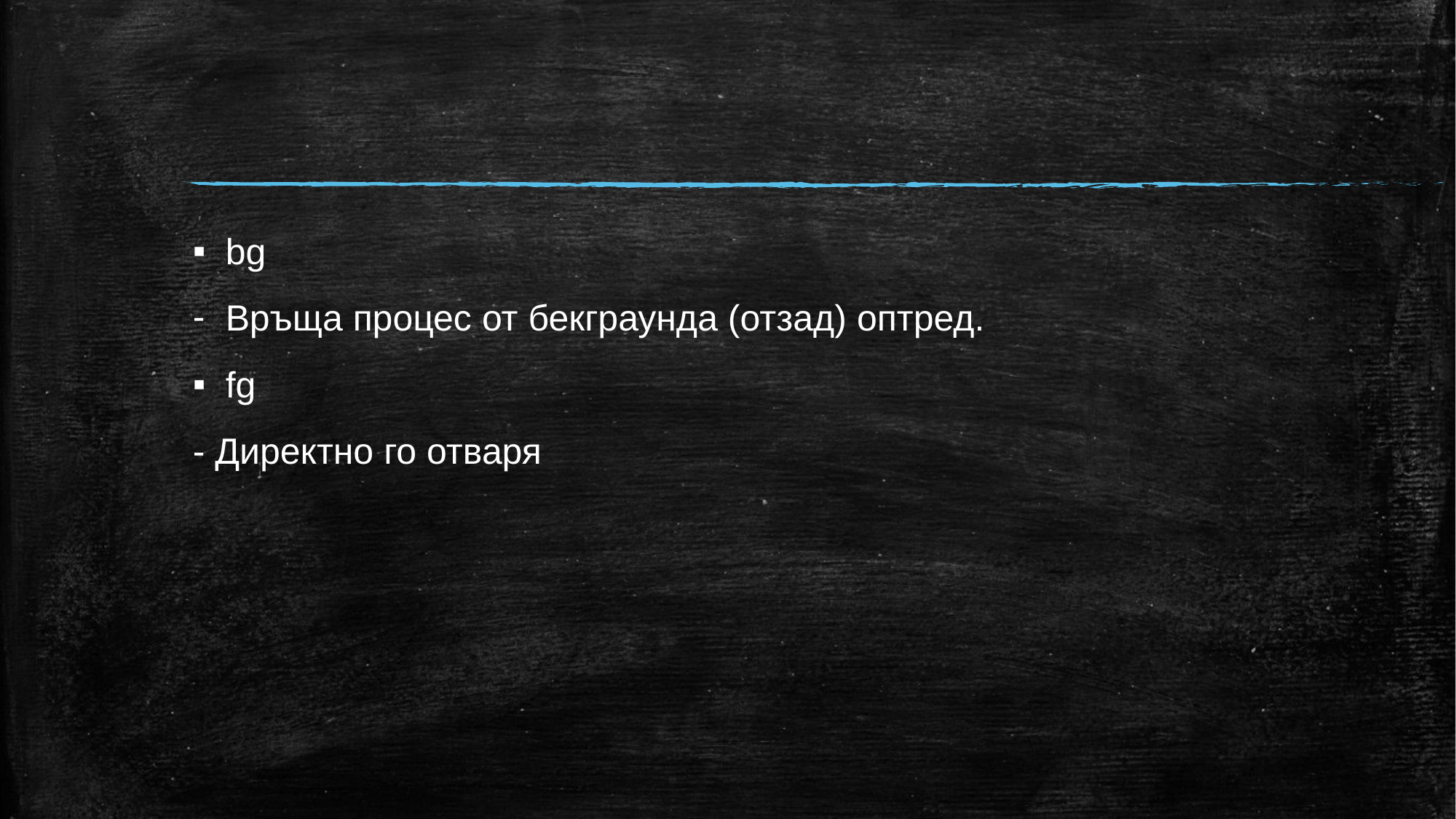

#
bg
Връща процес от бекграунда (отзад) оптред.
fg
- Директно го отваря